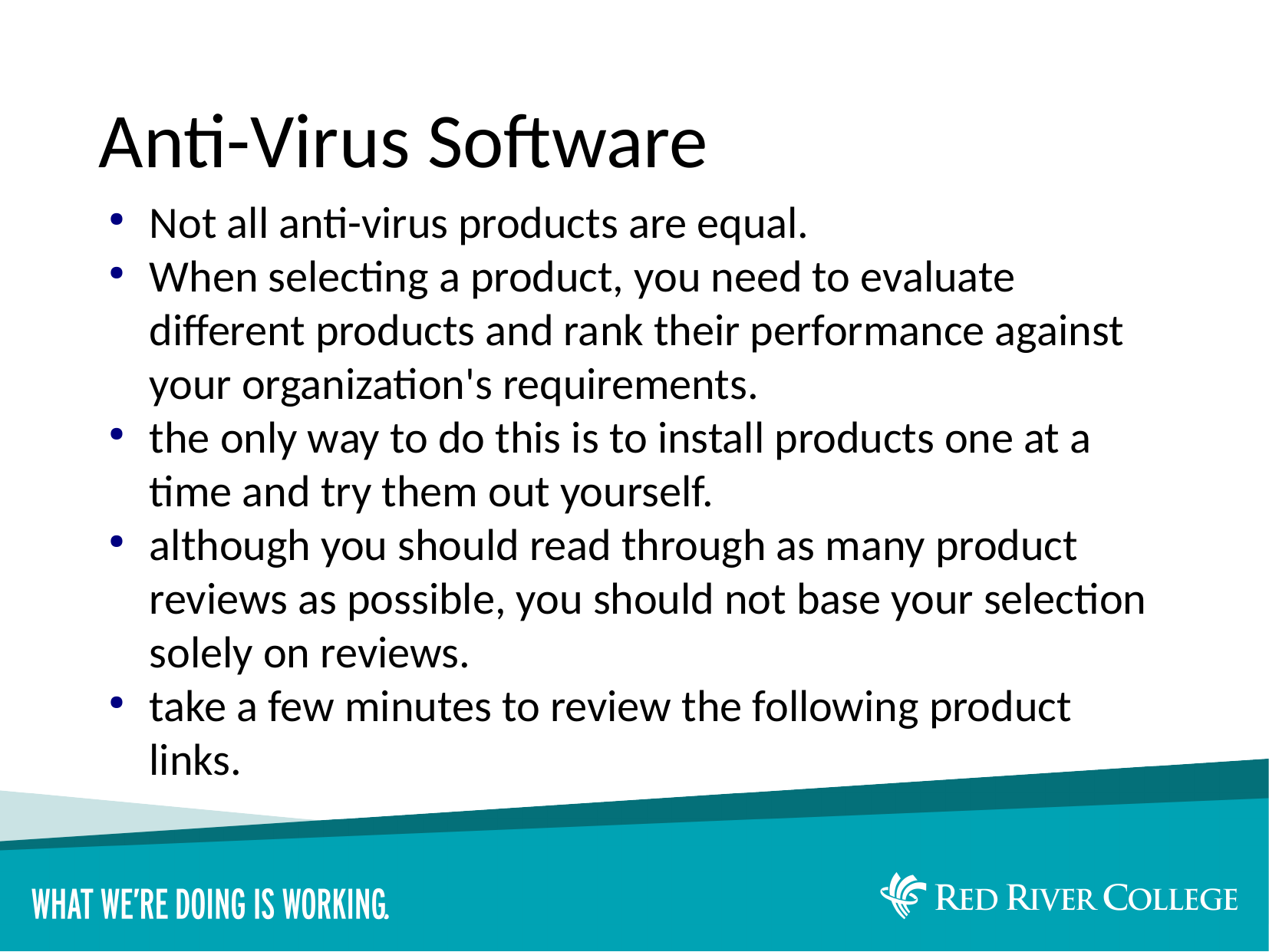

# Anti-Virus Software
Not all anti-virus products are equal.
When selecting a product, you need to evaluate different products and rank their performance against your organization's requirements.
the only way to do this is to install products one at a time and try them out yourself.
although you should read through as many product reviews as possible, you should not base your selection solely on reviews.
take a few minutes to review the following product links.